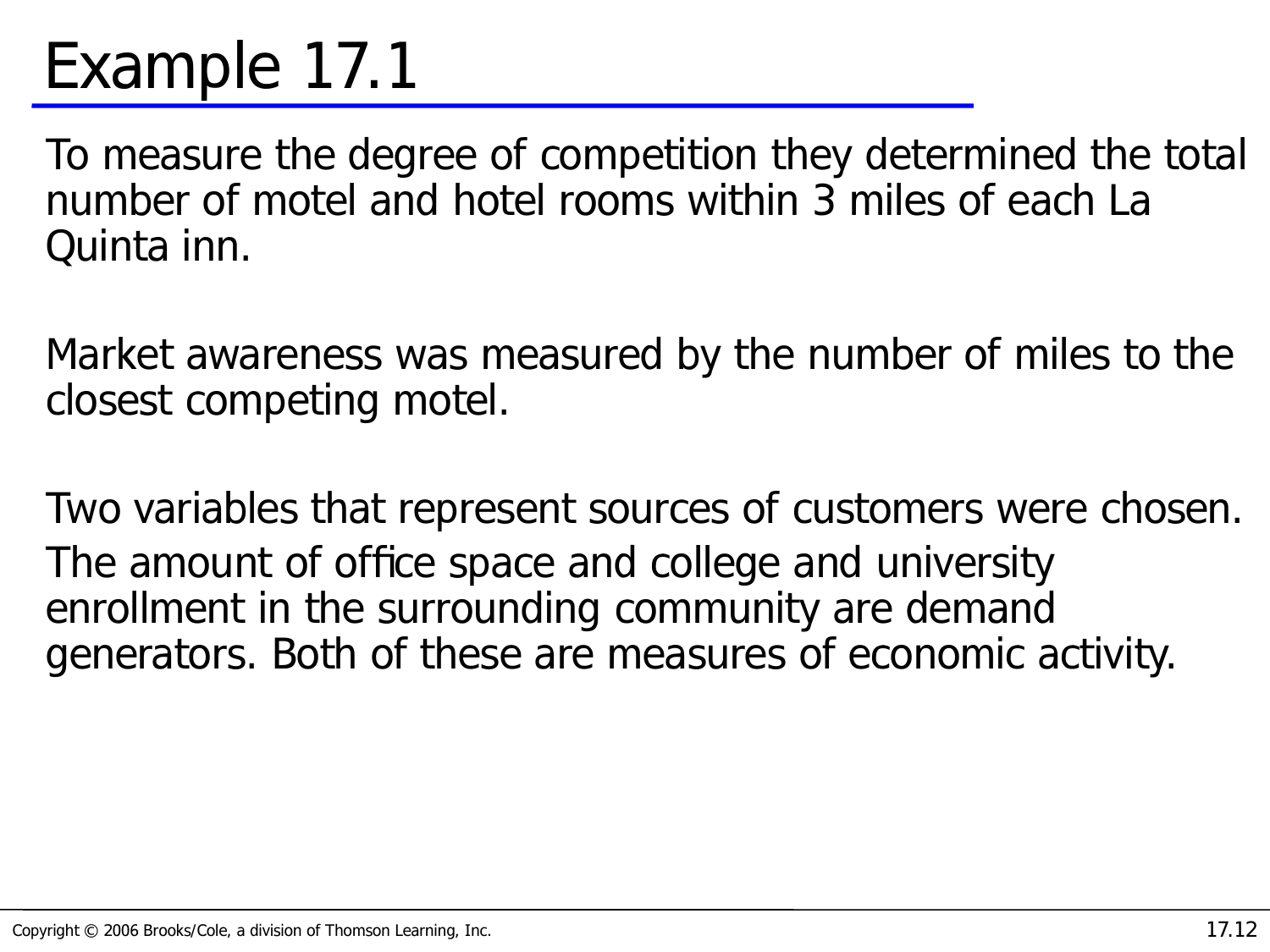

# Example 17.1
To measure the degree of competition they determined the total number of motel and hotel rooms within 3 miles of each La Quinta inn.

Market awareness was measured by the number of miles to the closest competing motel.

Two variables that represent sources of customers were chosen.
The amount of office space and college and university enrollment in the surrounding community are demand generators. Both of these are measures of economic activity.

17.12